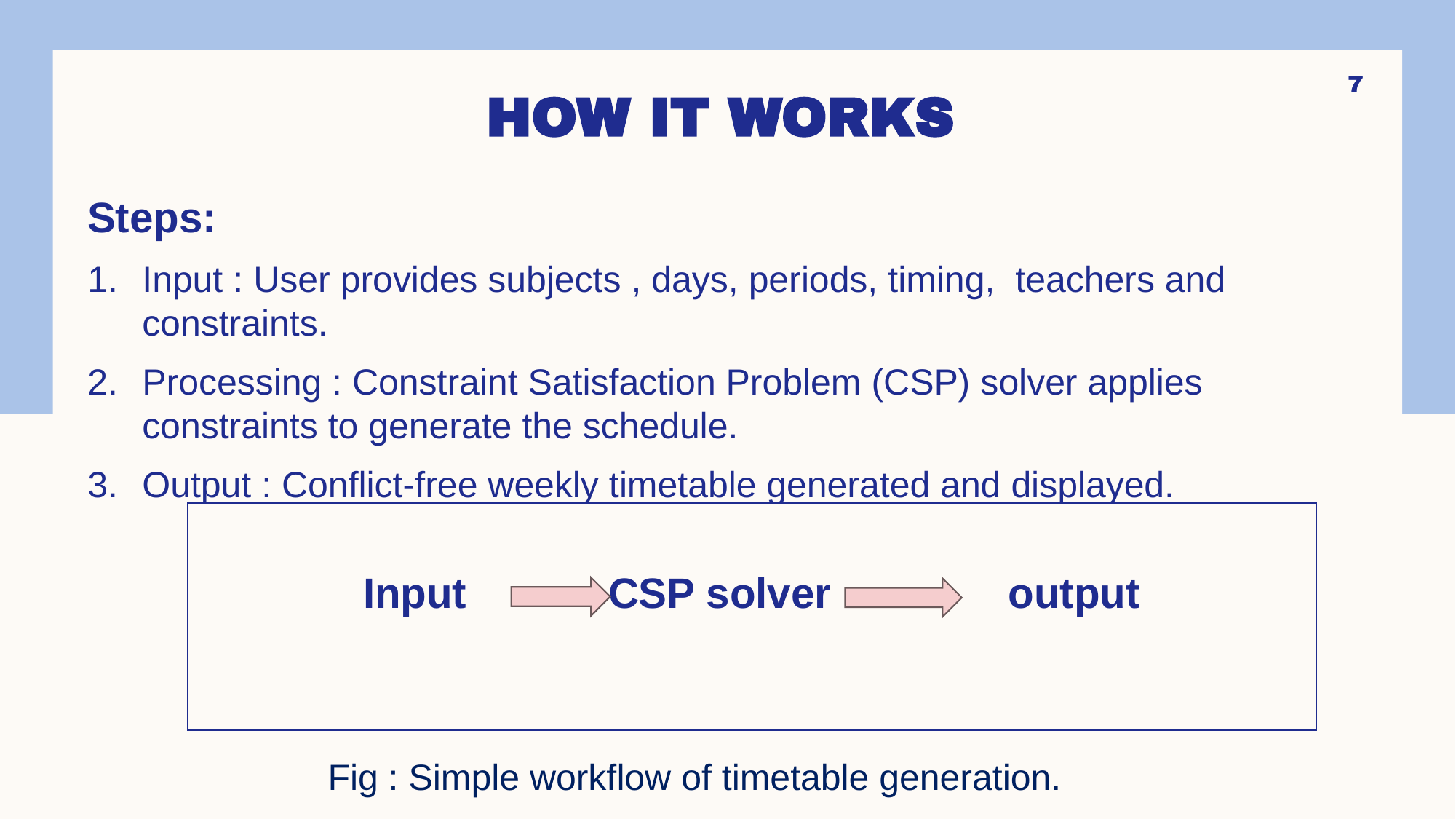

7
# How it works
Steps:
Input : User provides subjects , days, periods, timing,  teachers and constraints.
Processing : Constraint Satisfaction Problem (CSP) solver applies constraints to generate the schedule.
Output : Conflict-free weekly timetable generated and displayed.
Input            CSP solver               output

Fig : Simple workflow of timetable generation.